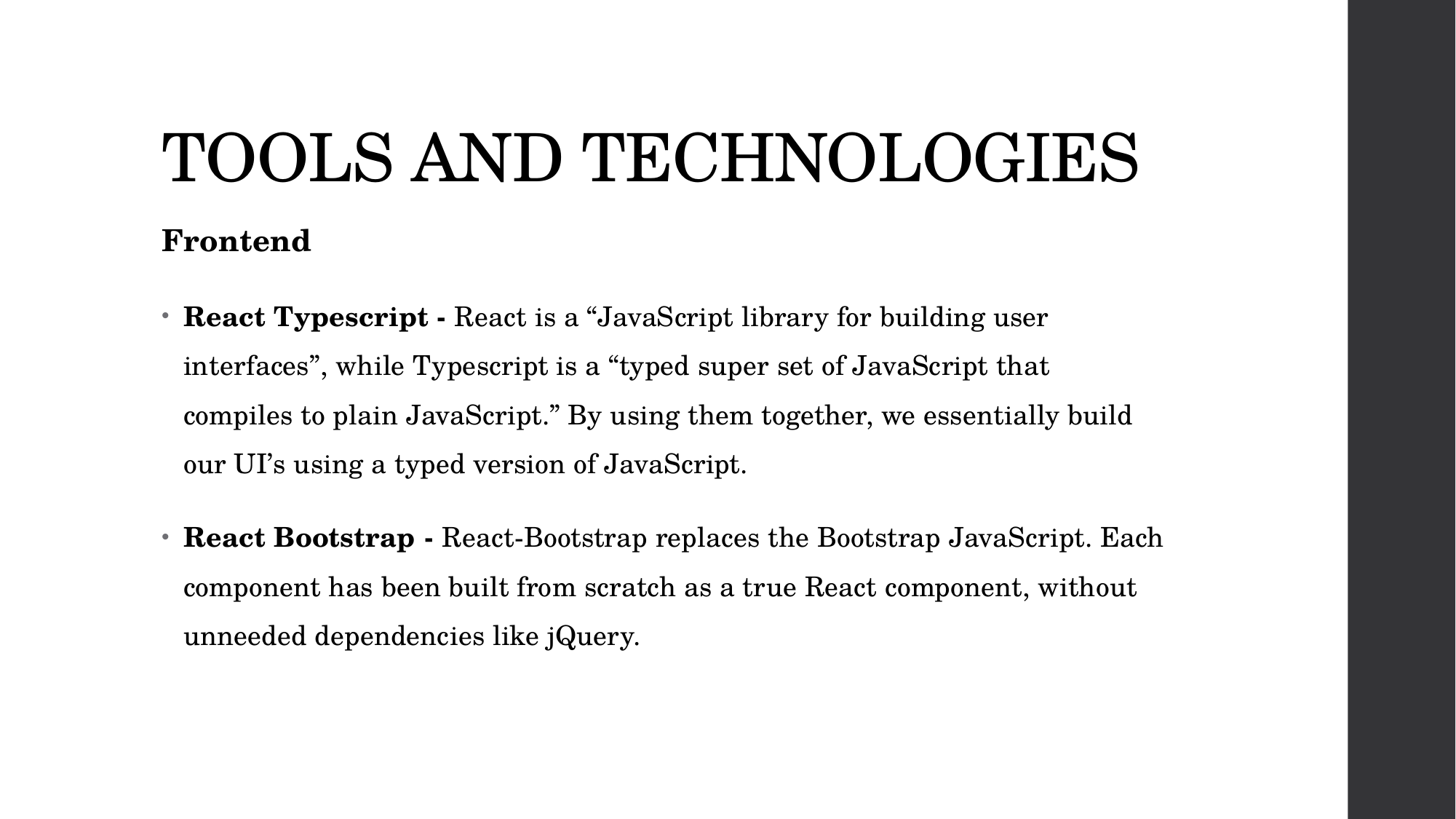

# TOOLS AND TECHNOLOGIES
Frontend
React Typescript - React is a “JavaScript library for building user interfaces”, while Typescript is a “typed super set of JavaScript that compiles to plain JavaScript.” By using them together, we essentially build our UI’s using a typed version of JavaScript.
React Bootstrap - React-Bootstrap replaces the Bootstrap JavaScript. Each component has been built from scratch as a true React component, without unneeded dependencies like jQuery.